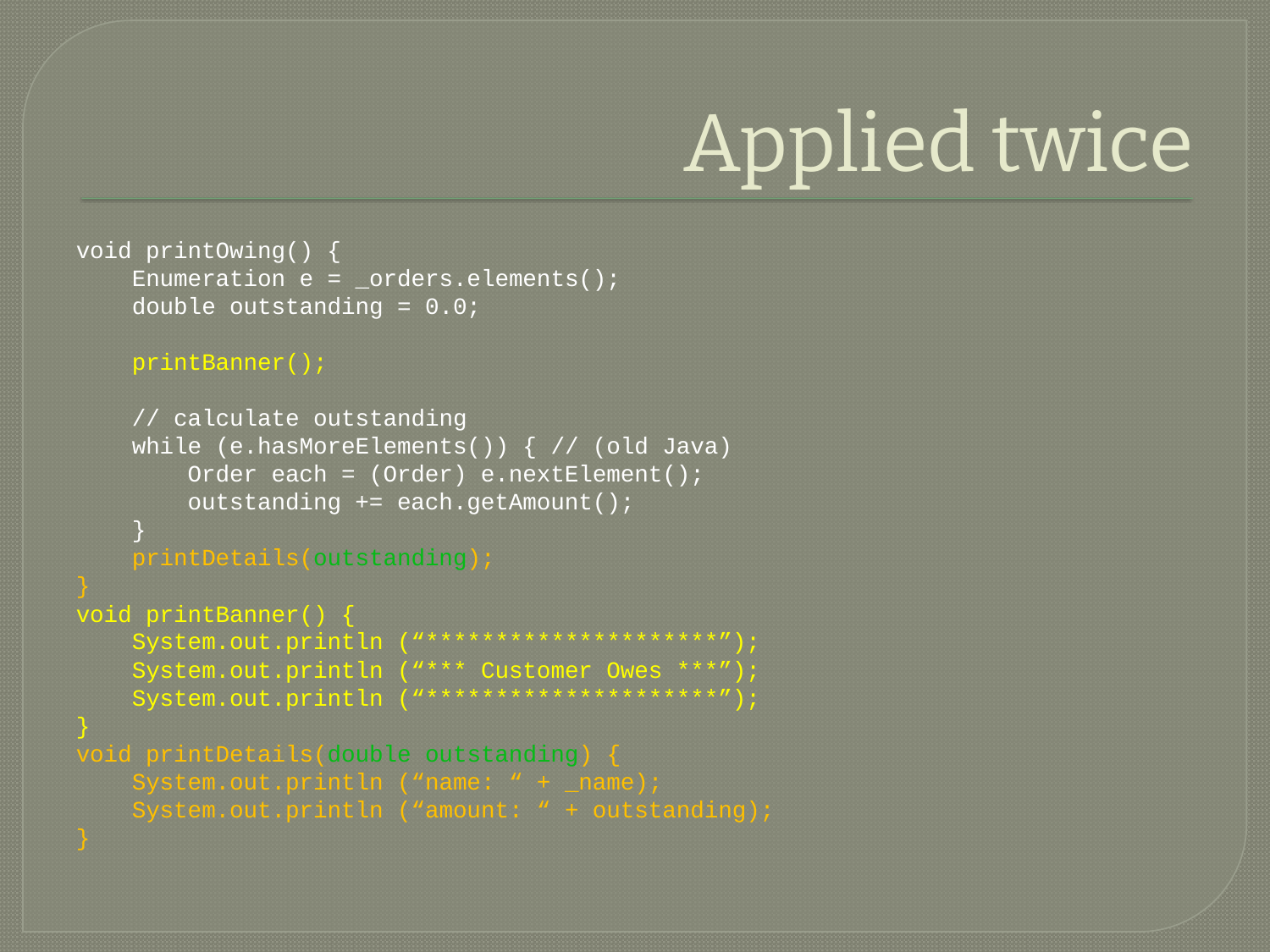

# Applied twice
void printOwing() {
    Enumeration e = _orders.elements();
    double outstanding = 0.0;

    printBanner();

    // calculate outstanding
    while (e.hasMoreElements()) { // (old Java)
        Order each = (Order) e.nextElement();
        outstanding += each.getAmount();
    }
    printDetails(outstanding);
}
void printBanner() {
    System.out.println (“*********************”);
    System.out.println (“*** Customer Owes ***”);
    System.out.println (“*********************”);
}
void printDetails(double outstanding) {
    System.out.println (“name: “ + _name);
    System.out.println (“amount: “ + outstanding);
}